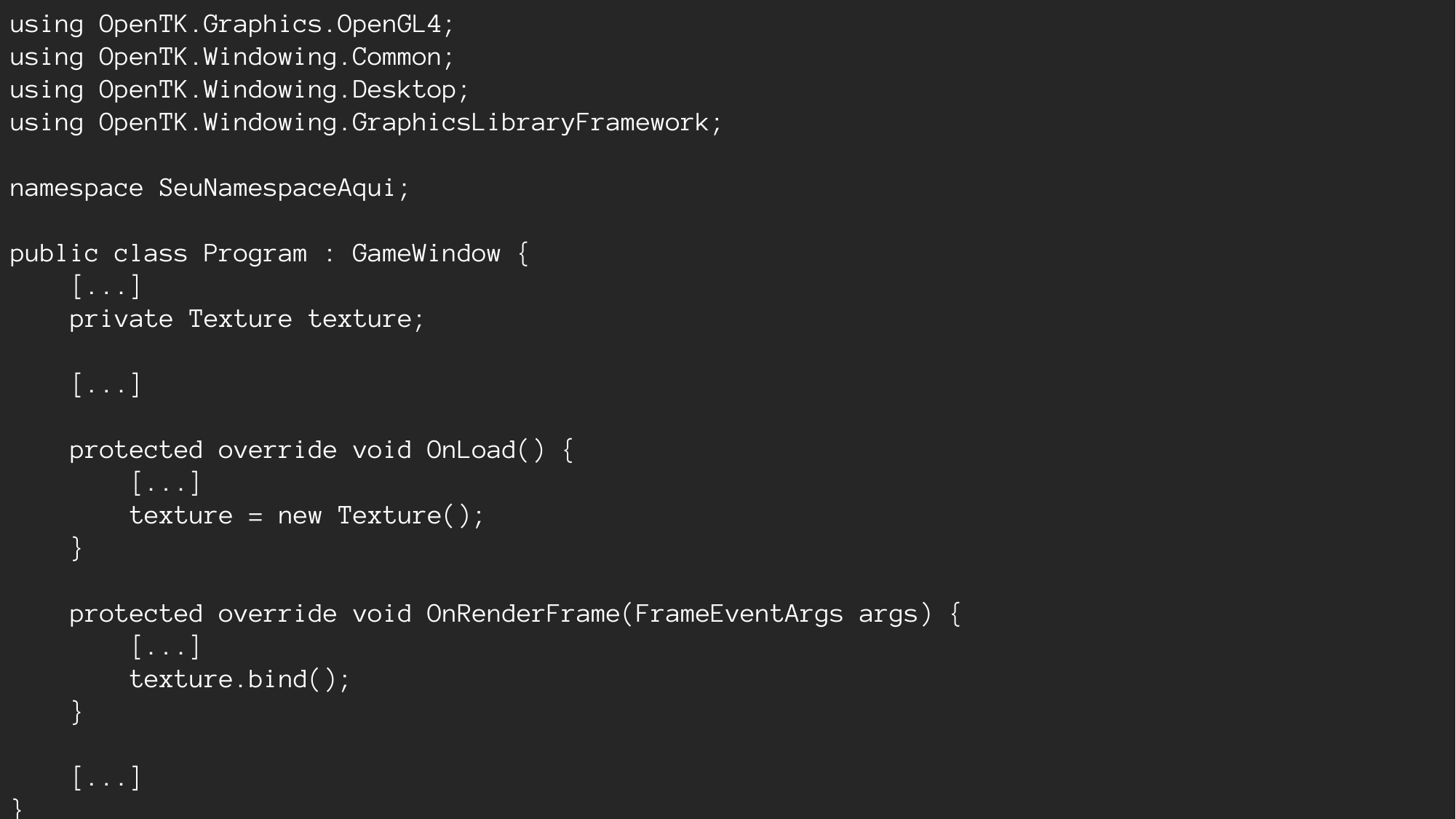

using OpenTK.Graphics.OpenGL4;
using OpenTK.Windowing.Common;
using OpenTK.Windowing.Desktop;
using OpenTK.Windowing.GraphicsLibraryFramework;

namespace SeuNamespaceAqui;
public class Program : GameWindow {
    [...]
    private Texture texture;
    [...]

    protected override void OnLoad() {
        [...]
        texture = new Texture();
    }

    protected override void OnRenderFrame(FrameEventArgs args) {
        [...]
        texture.bind();
    }

    [...]
}